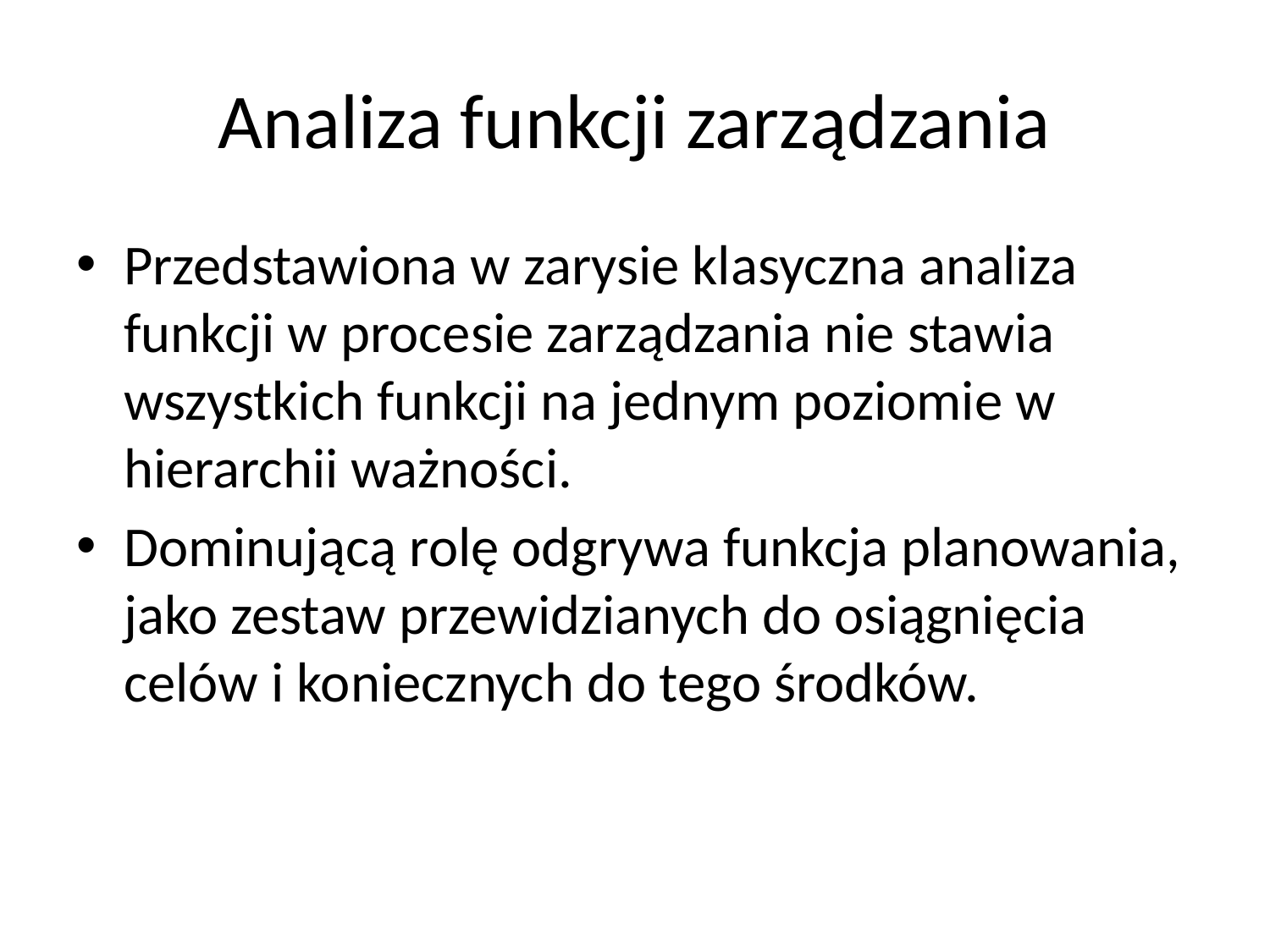

# Analiza funkcji zarządzania
Przedstawiona w zarysie klasyczna analiza funkcji w procesie zarządzania nie stawia wszystkich funkcji na jednym poziomie w hierarchii ważności.
Dominującą rolę odgrywa funkcja planowania, jako zestaw przewidzianych do osiągnięcia celów i koniecznych do tego środków.